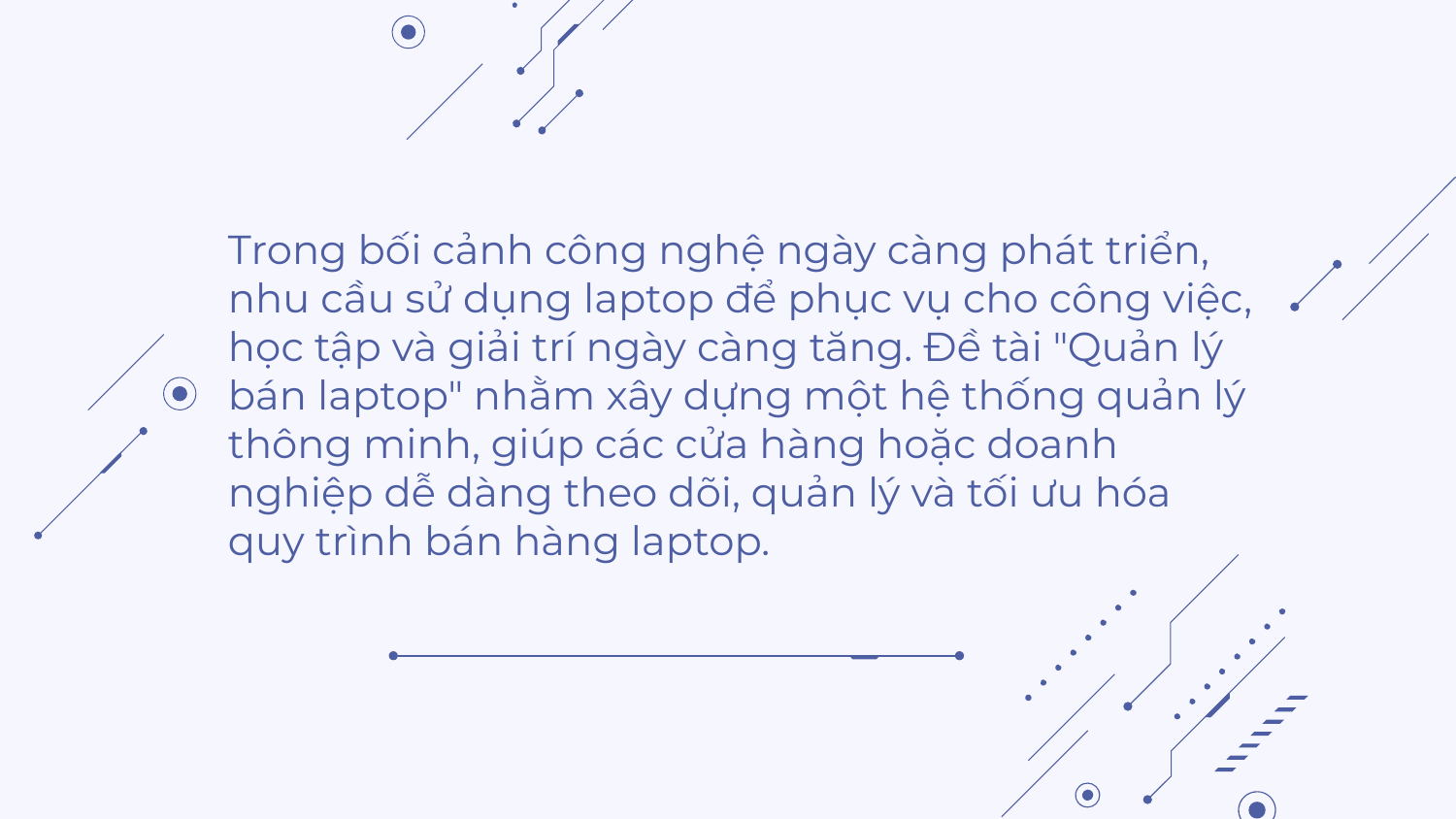

Trong bối cảnh công nghệ ngày càng phát triển, nhu cầu sử dụng laptop để phục vụ cho công việc, học tập và giải trí ngày càng tăng. Đề tài "Quản lý bán laptop" nhằm xây dựng một hệ thống quản lý thông minh, giúp các cửa hàng hoặc doanh nghiệp dễ dàng theo dõi, quản lý và tối ưu hóa quy trình bán hàng laptop.